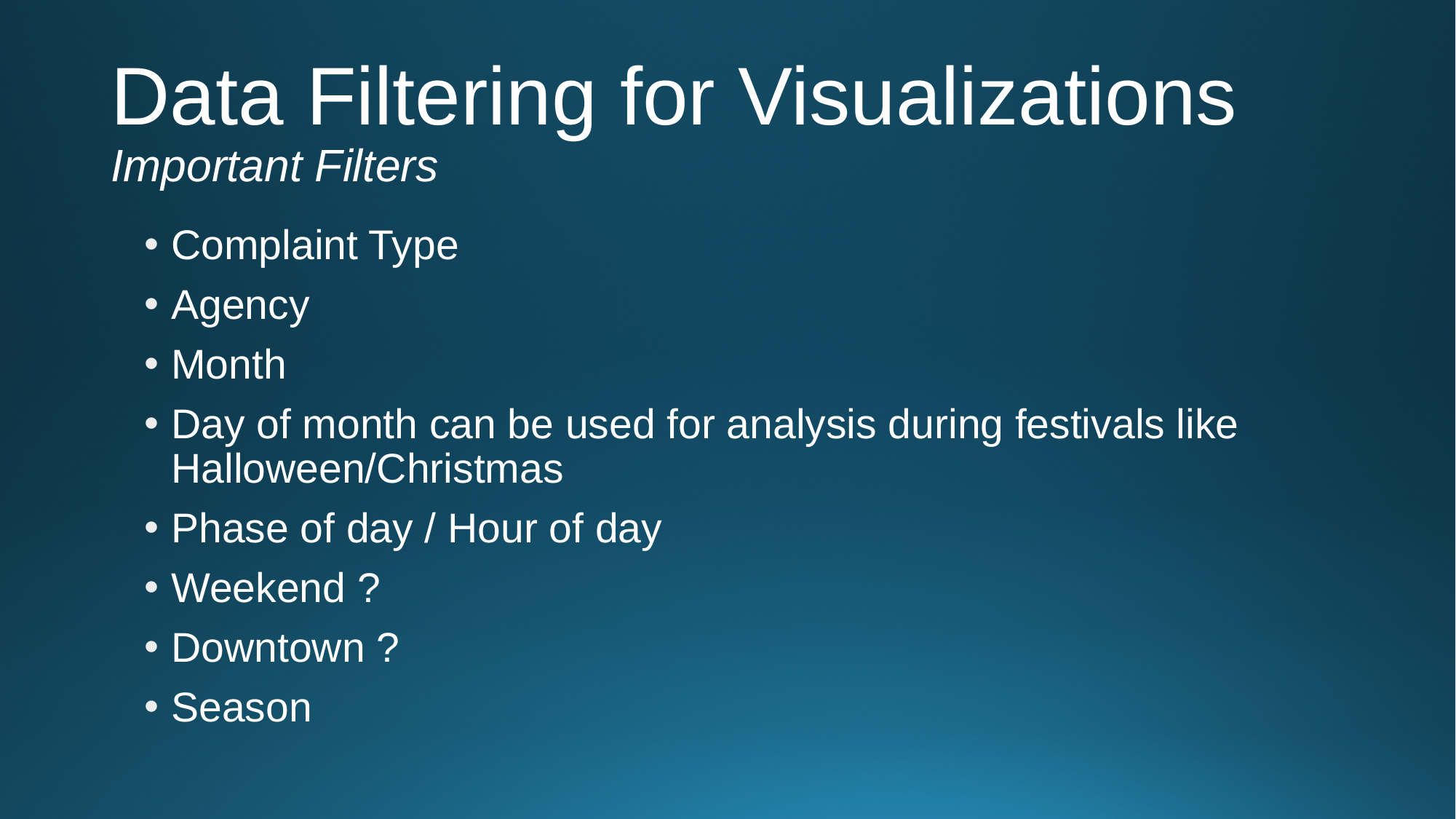

# Data Filtering for Visualizations Important Filters
Complaint Type
Agency
Month
Day of month can be used for analysis during festivals like Halloween/Christmas
Phase of day / Hour of day
Weekend ?
Downtown ?
Season